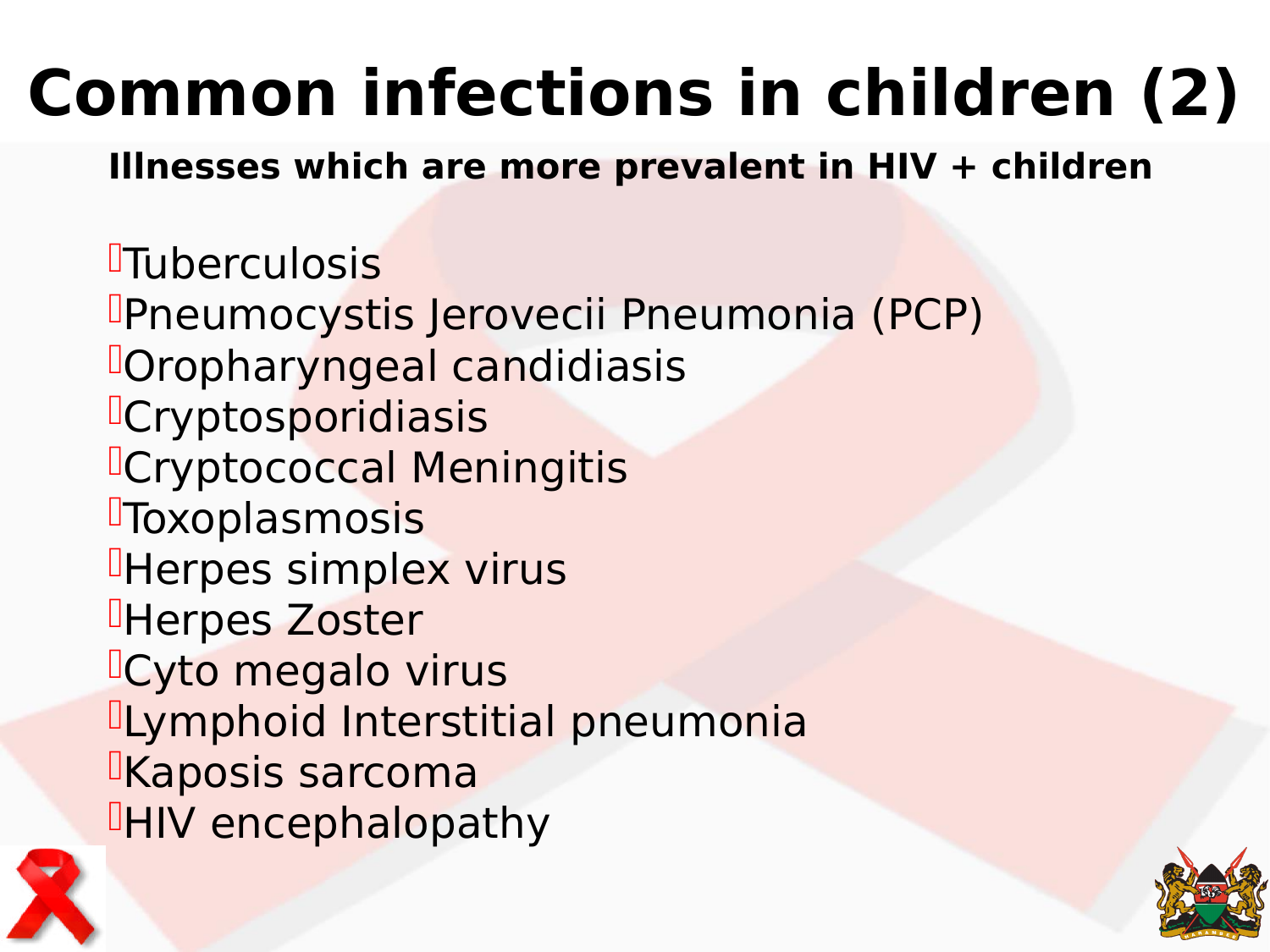

# Common infections in children (2)

Illnesses which are more prevalent in HIV + children

Tuberculosis
Pneumocystis Jerovecii Pneumonia (PCP)
Oropharyngeal candidiasis
Cryptosporidiasis
Cryptococcal Meningitis
Toxoplasmosis
Herpes simplex virus
Herpes Zoster
Cyto megalo virus
Lymphoid Interstitial pneumonia
Kaposis sarcoma
HIV encephalopathy